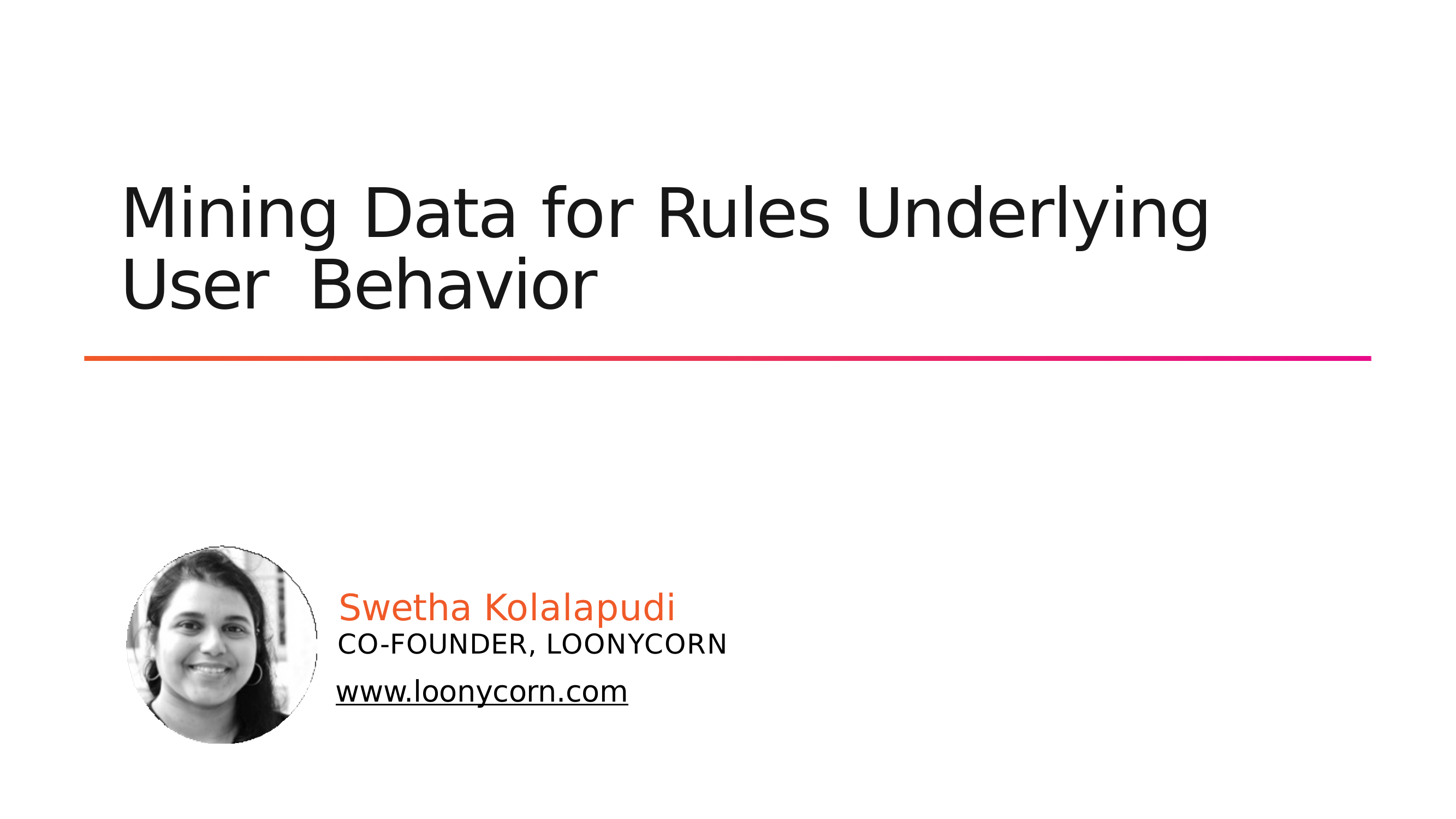

# Mining Data for Rules Underlying User  Behavior

Swetha Kolalapudi
CO-FOUNDER, LOONYCORN
www.loonycorn.com